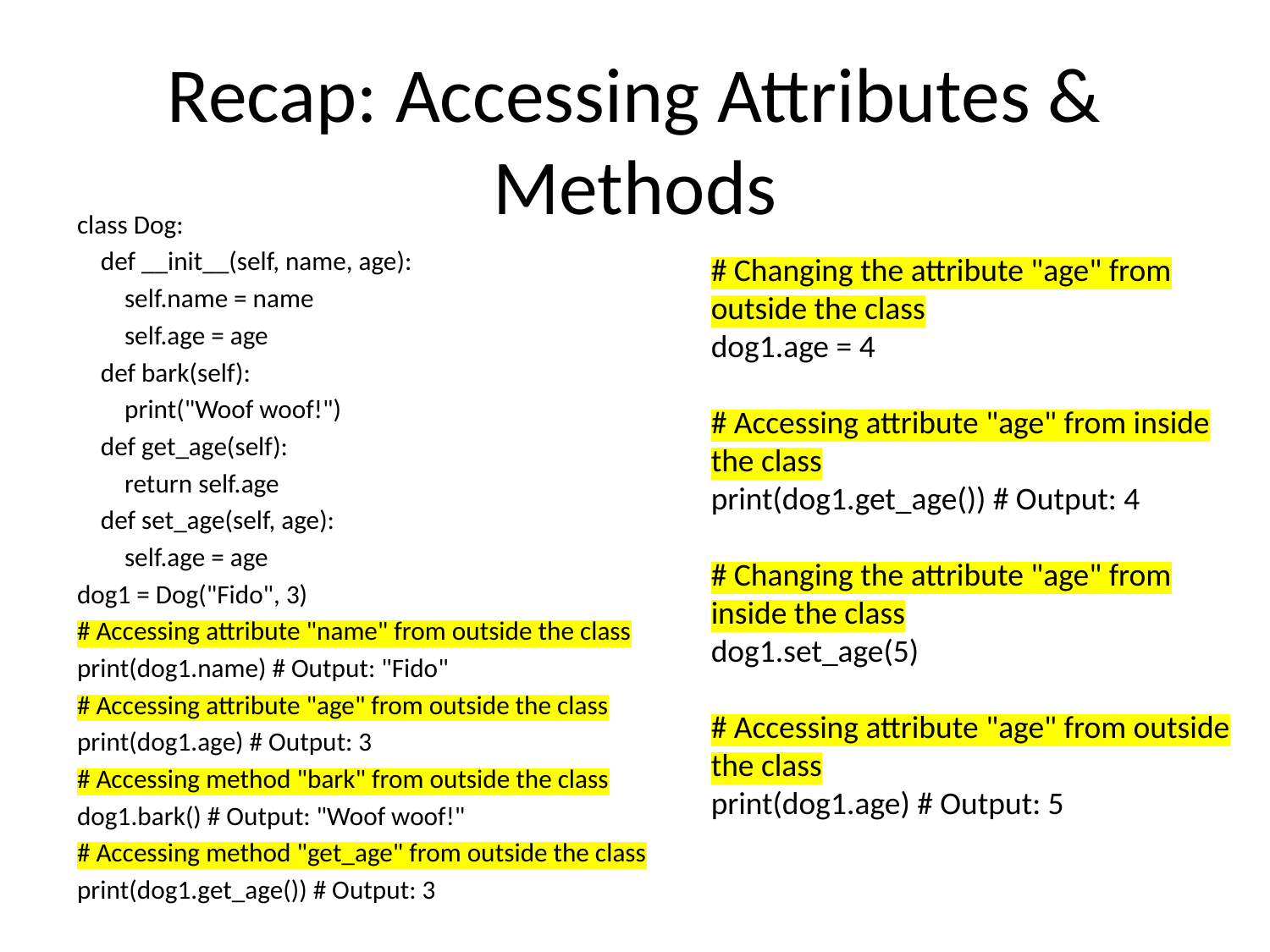

Recap: Accessing Attributes & Methods
class Dog:
    def __init__(self, name, age):
        self.name = name
        self.age = age
    def bark(self):
        print("Woof woof!")
    def get_age(self):
        return self.age
    def set_age(self, age):
        self.age = age
dog1 = Dog("Fido", 3)
# Accessing attribute "name" from outside the class
print(dog1.name) # Output: "Fido"
# Accessing attribute "age" from outside the class
print(dog1.age) # Output: 3
# Accessing method "bark" from outside the class
dog1.bark() # Output: "Woof woof!"
# Accessing method "get_age" from outside the class
print(dog1.get_age()) # Output: 3

# Changing the attribute "age" from outside the class
dog1.age = 4

# Accessing attribute "age" from inside the class
print(dog1.get_age()) # Output: 4

# Changing the attribute "age" from inside the class
dog1.set_age(5)

# Accessing attribute "age" from outside the class
print(dog1.age) # Output: 5